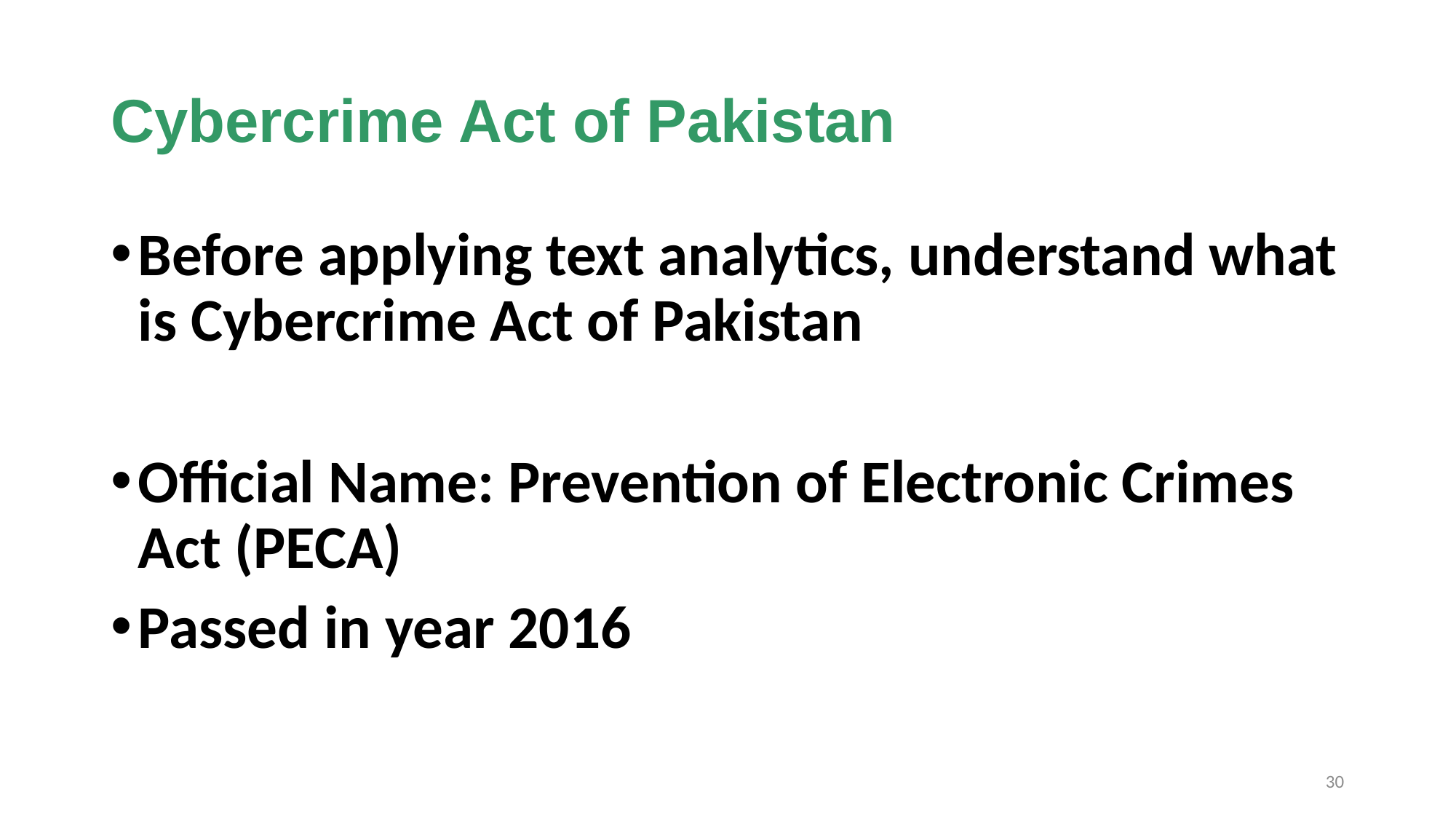

# Cybercrime Act of Pakistan
Before applying text analytics, understand what is Cybercrime Act of Pakistan

Official Name: Prevention of Electronic Crimes Act (PECA)
Passed in year 2016
30